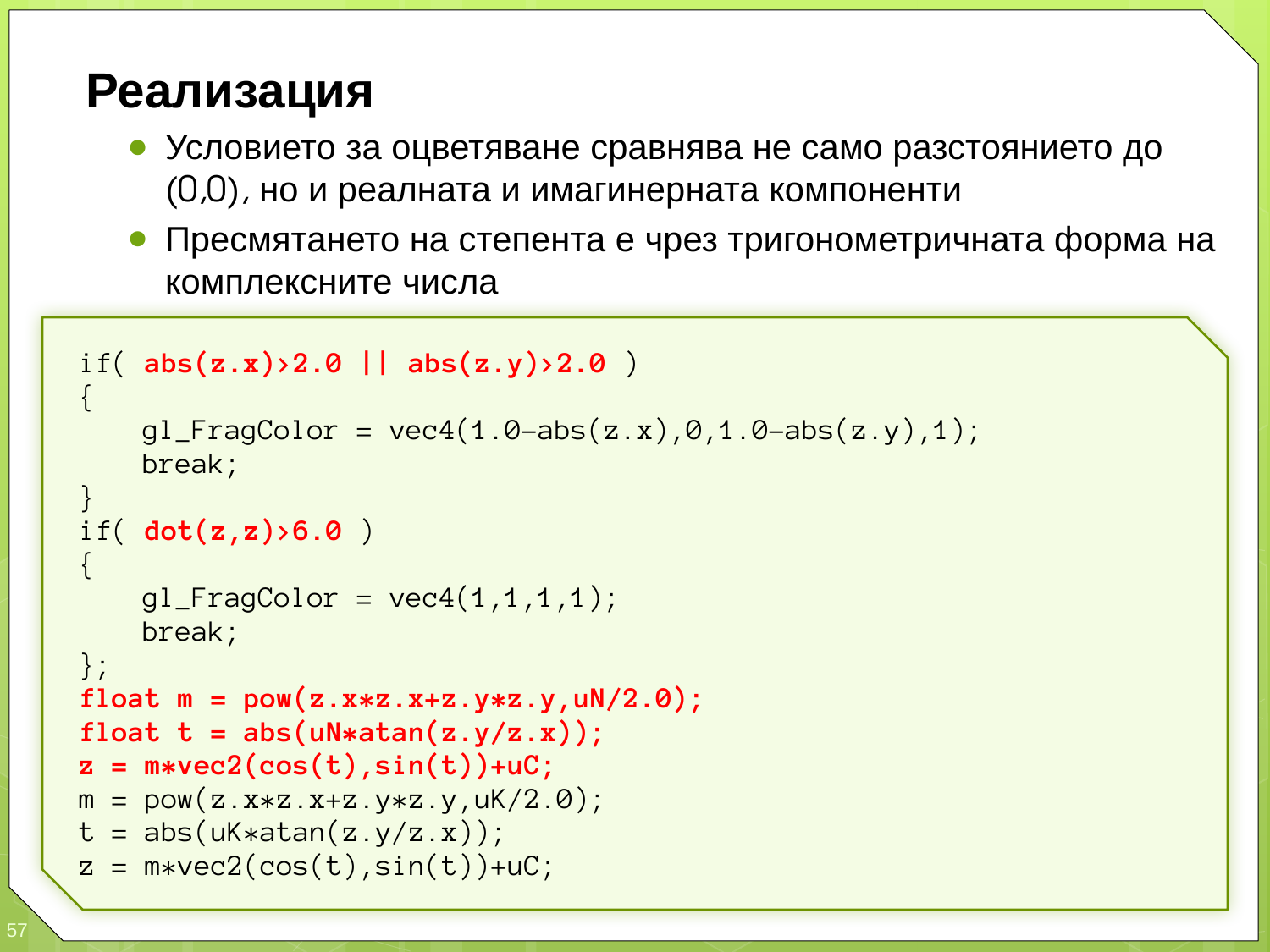

Реализация
Условието за оцветяване сравнява не само разстоянието до (0,0), но и реалната и имагинерната компоненти
Пресмятането на степента е чрез тригонометричната форма на комплексните числа

if( abs(z.x)>2.0 || abs(z.y)>2.0 )
{
	gl_FragColor = vec4(1.0-abs(z.x),0,1.0-abs(z.y),1);
	break;
}
if( dot(z,z)>6.0 )
{
	gl_FragColor = vec4(1,1,1,1);
	break;
};
float m = pow(z.x*z.x+z.y*z.y,uN/2.0);
float t = abs(uN*atan(z.y/z.x));
z = m*vec2(cos(t),sin(t))+uC;
m = pow(z.x*z.x+z.y*z.y,uK/2.0);
t = abs(uK*atan(z.y/z.x));
z = m*vec2(cos(t),sin(t))+uC;